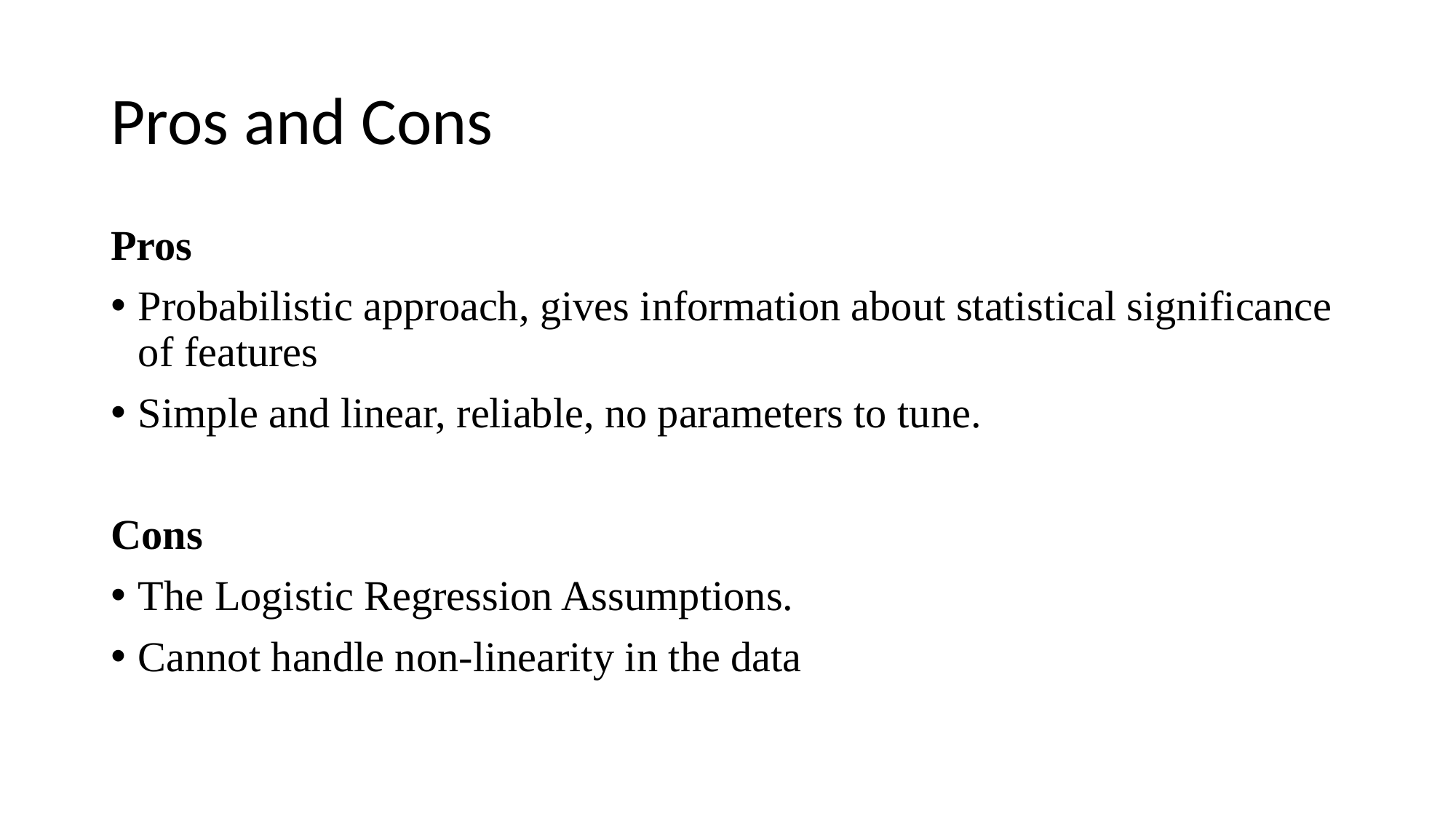

# Pros and Cons
Pros
Probabilistic approach, gives information about statistical significance of features
Simple and linear, reliable, no parameters to tune.

Cons
The Logistic Regression Assumptions.
Cannot handle non-linearity in the data